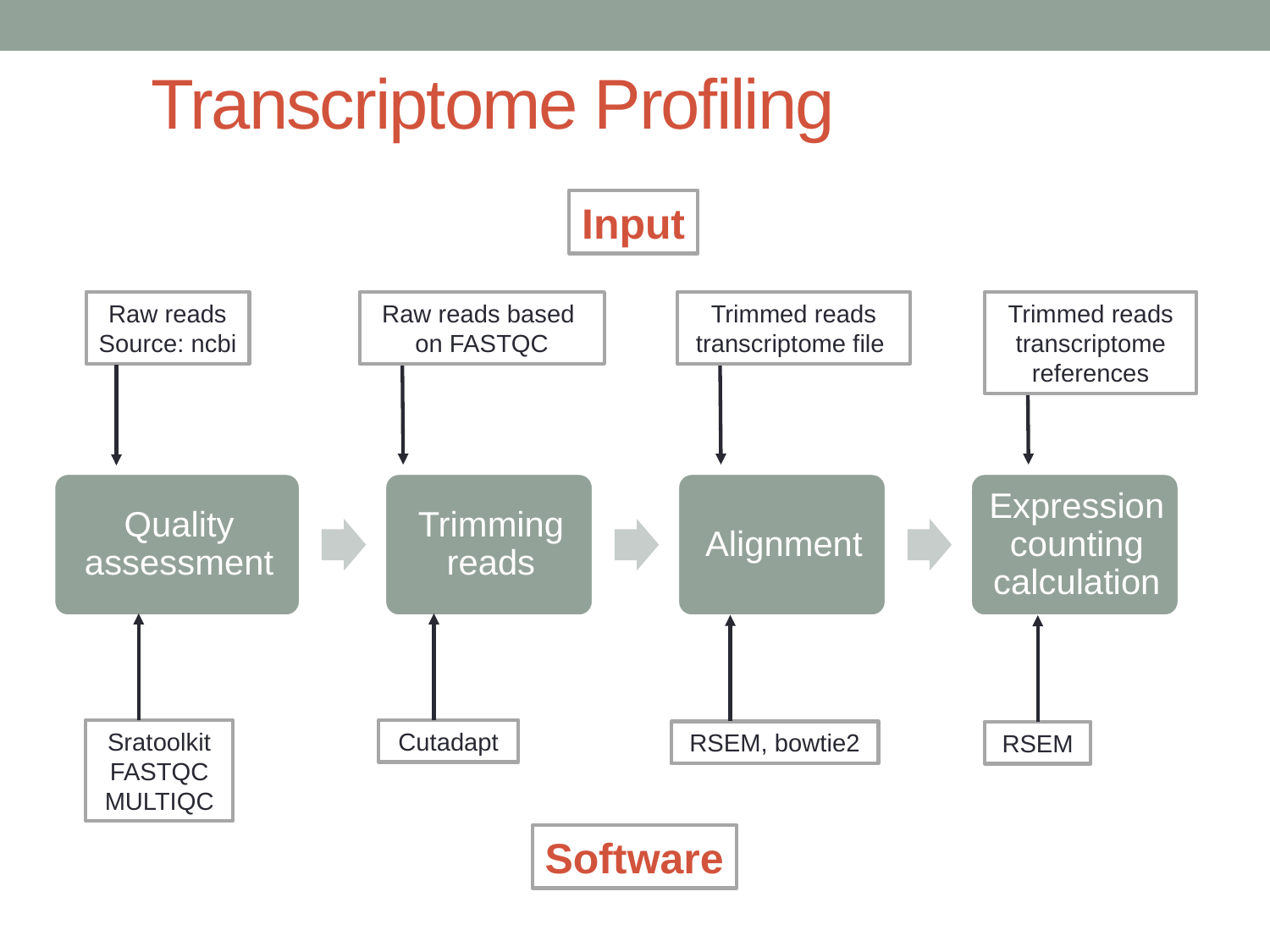

# Transcriptome Profiling
Input
Raw reads
Source: ncbi
Raw reads based
on FASTQC
Trimmed reads
transcriptome file
Trimmed reads
transcriptome references
Quality assessment

Trimming reads

Alignment

Expression counting calculation
Sratoolkit
FASTQC
MULTIQC
Cutadapt
RSEM, bowtie2
RSEM
Software